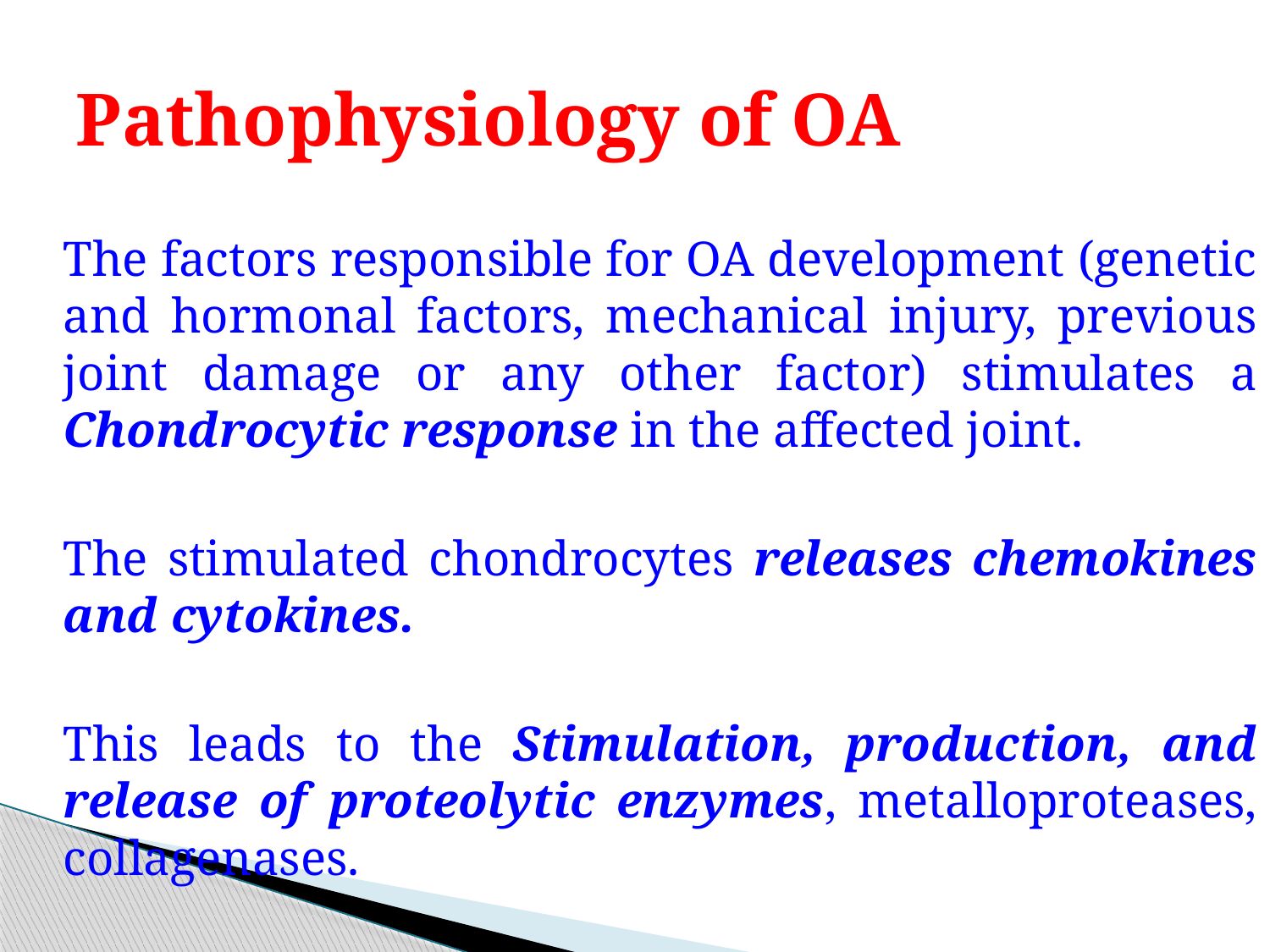

# Pathophysiology of OA
	The factors responsible for OA development (genetic and hormonal factors, mechanical injury, previous joint damage or any other factor) stimulates a Chondrocytic response in the affected joint.

	The stimulated chondrocytes releases chemokines and cytokines.

	This leads to the Stimulation, production, and release of proteolytic enzymes, metalloproteases, collagenases.